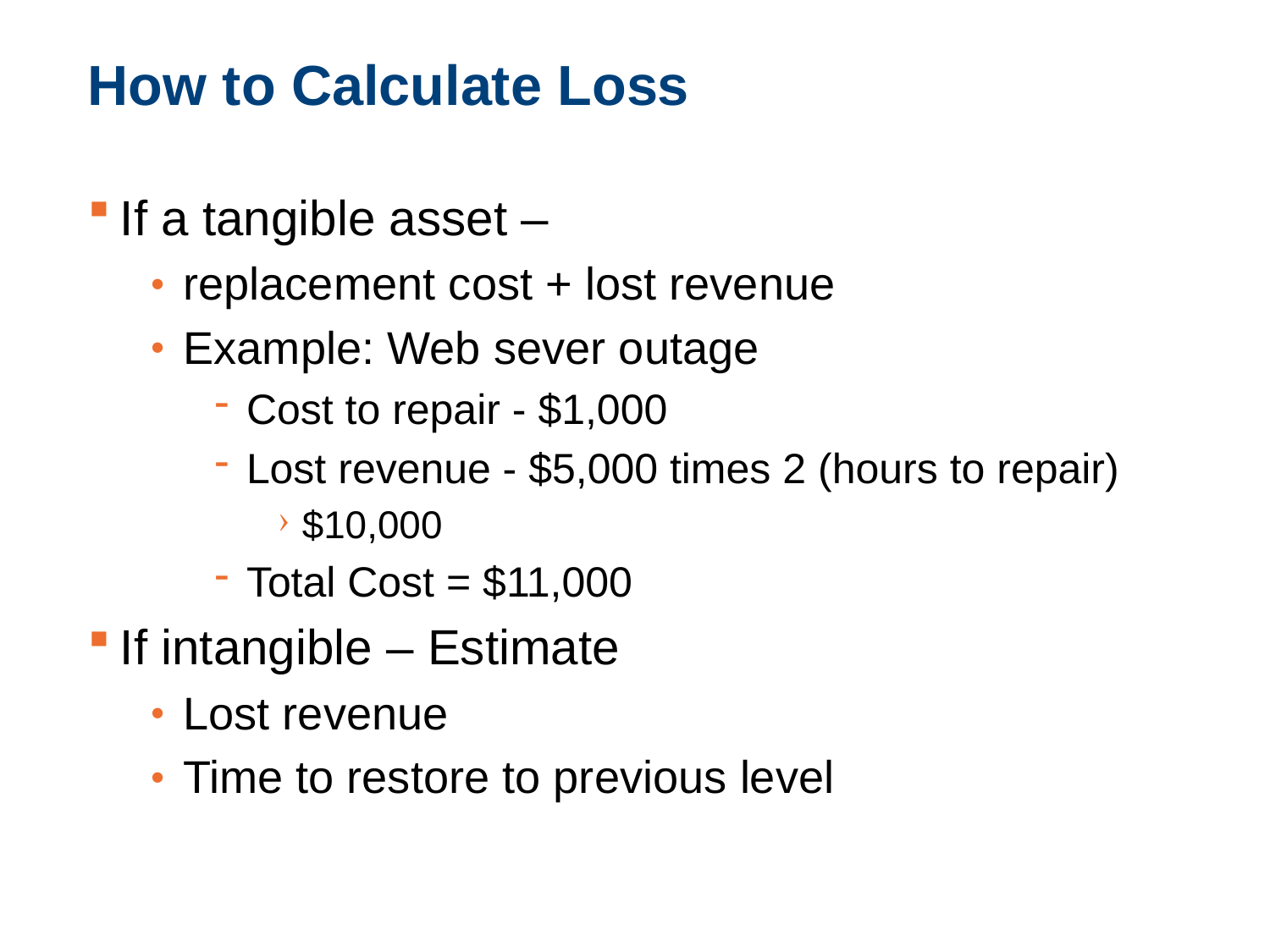

# How to Calculate Loss
If a tangible asset –
replacement cost + lost revenue
Example: Web sever outage
Cost to repair - $1,000
Lost revenue - $5,000 times 2 (hours to repair)
$10,000
Total Cost = $11,000
If intangible – Estimate
Lost revenue
Time to restore to previous level